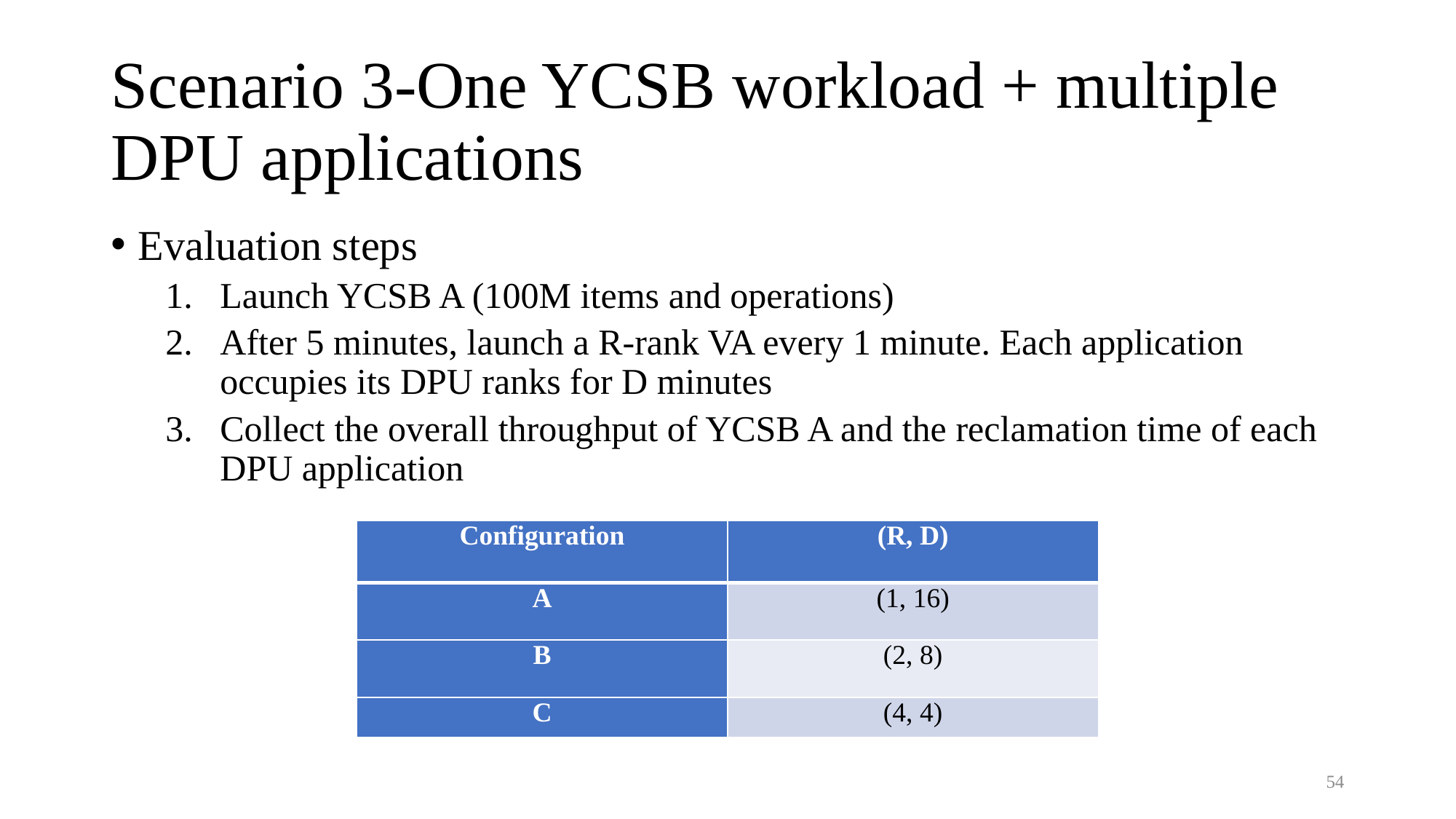

# Scenario 3-One YCSB workload + multiple DPU applications
Evaluation steps
Launch YCSB A (100M items and operations)
After 5 minutes, launch a R-rank VA every 1 minute. Each application occupies its DPU ranks for D minutes
Collect the overall throughput of YCSB A and the reclamation time of each DPU application
| Configuration | (R, D) |
| --- | --- |
| A | (1, 16) |
| B | (2, 8) |
| C | (4, 4) |
54